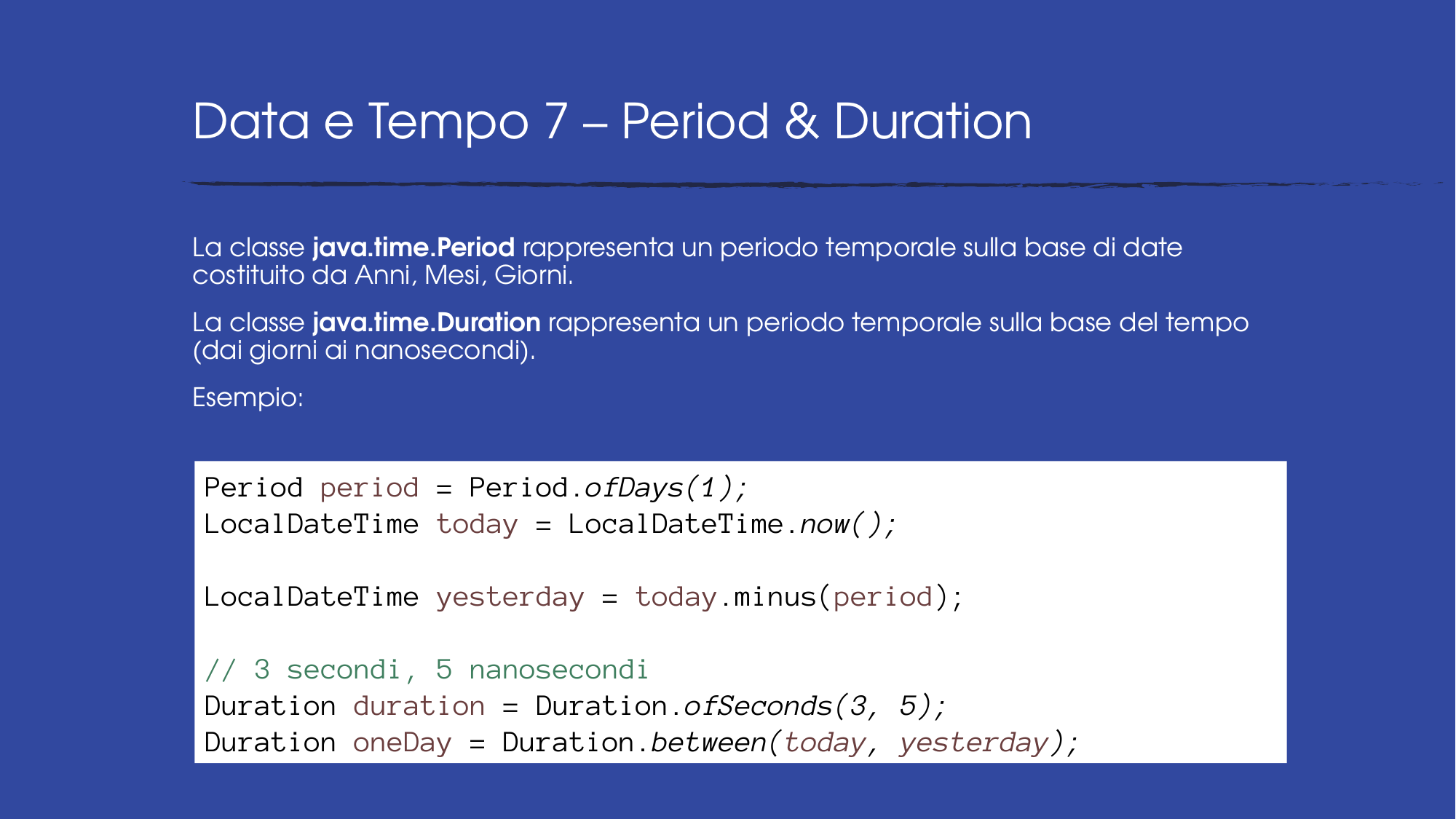

# Data e Tempo 7 – Period & Duration
La classe java.time.Period rappresenta un periodo temporale sulla base di date costituito da Anni, Mesi, Giorni.
La classe java.time.Duration rappresenta un periodo temporale sulla base del tempo (dai giorni ai nanosecondi).
Esempio:
Period period = Period.ofDays(1);
LocalDateTime today = LocalDateTime.now();

LocalDateTime yesterday = today.minus(period);

// 3 secondi, 5 nanosecondi
Duration duration = Duration.ofSeconds(3, 5);
Duration oneDay = Duration.between(today, yesterday);